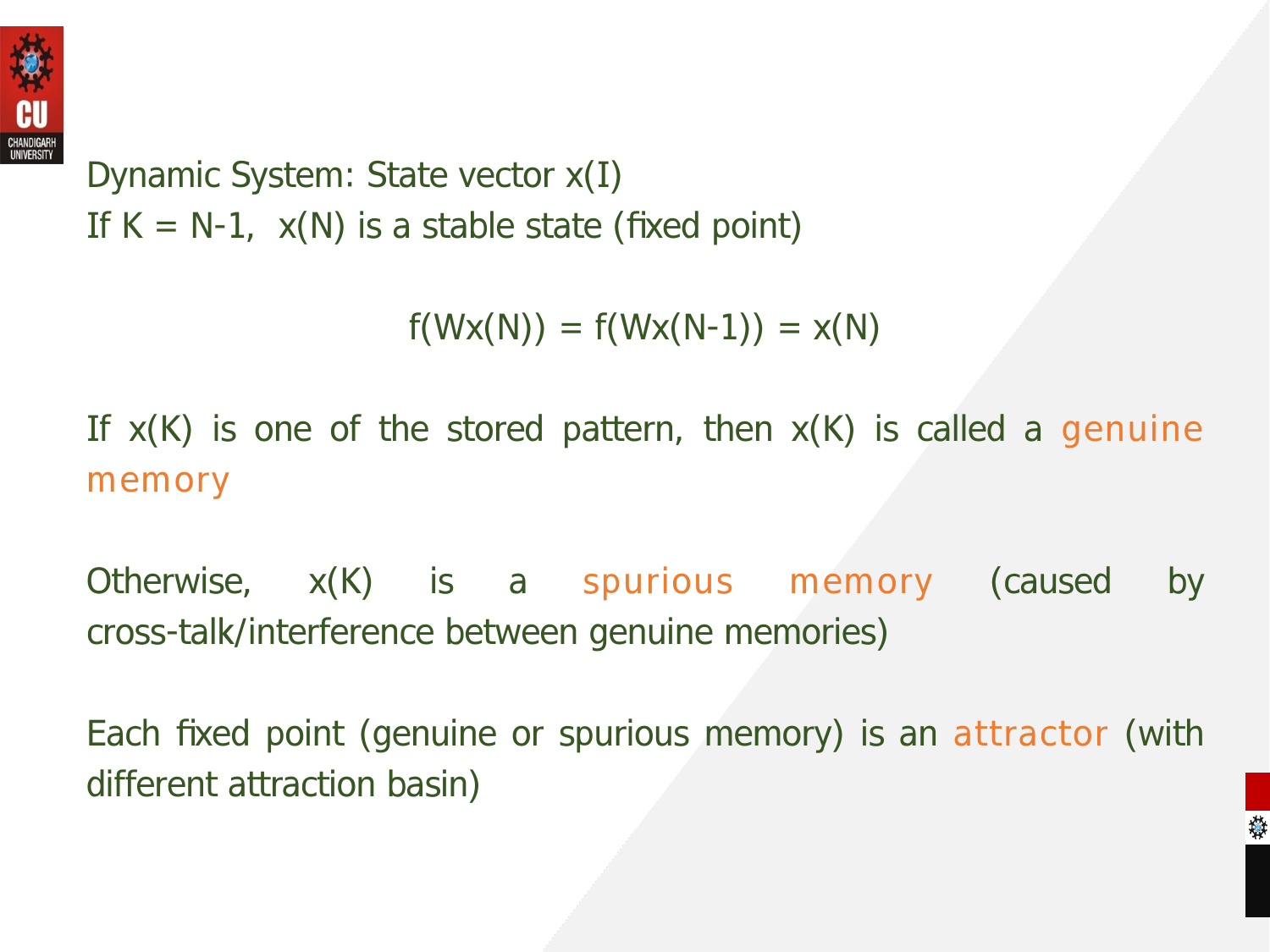

Dynamic System: State vector x(I)
If K = N-1,  x(N) is a stable state (fixed point)

f(Wx(N)) = f(Wx(N-1)) = x(N)

If x(K) is one of the stored pattern, then x(K) is called a genuine memory

Otherwise, x(K) is a spurious memory (caused by cross-talk/interference between genuine memories)

Each fixed point (genuine or spurious memory) is an attractor (with different attraction basin)